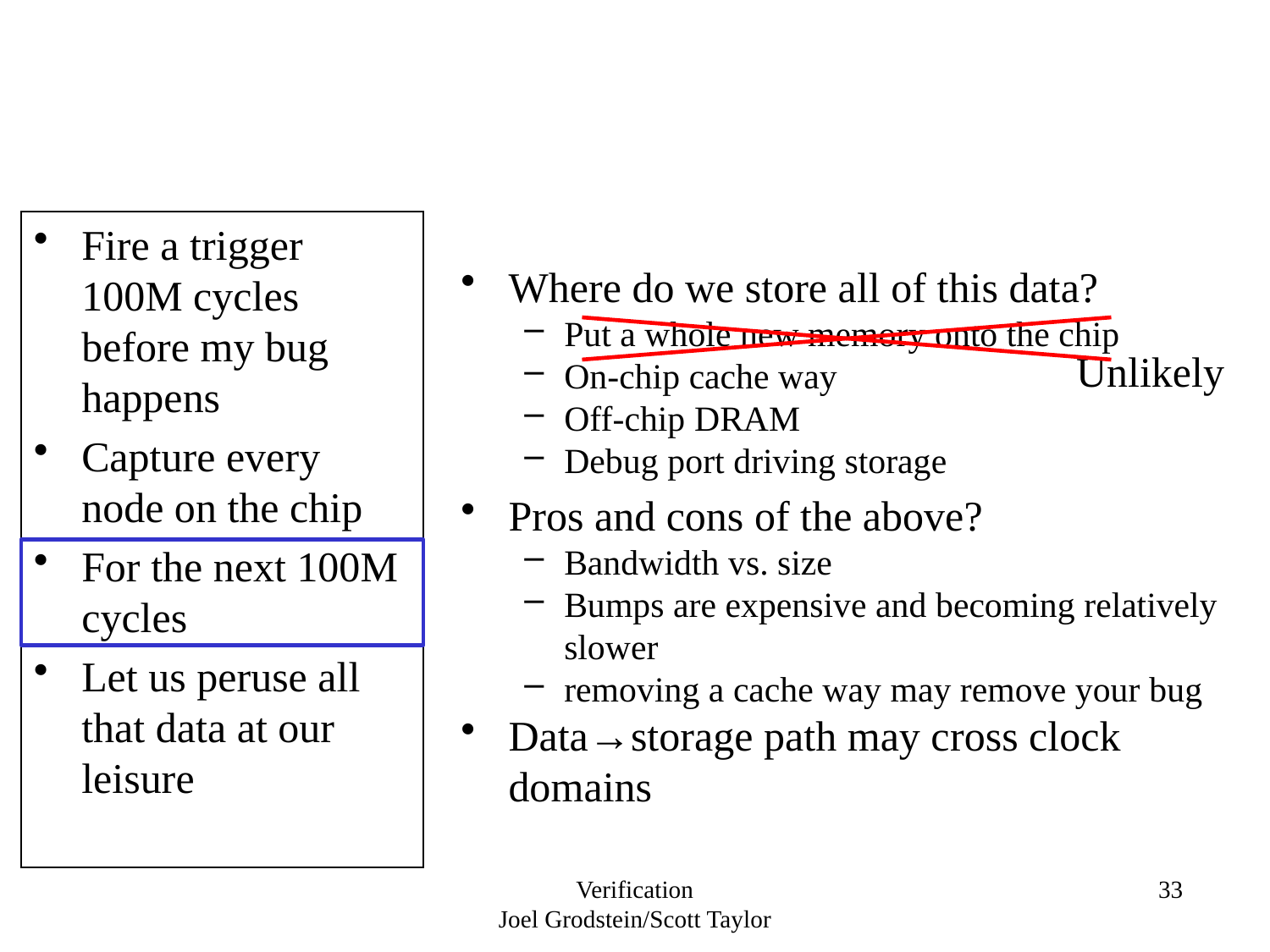

Fire a trigger 100M cycles before my bug happens
Capture every node on the chip
For the next 100M cycles
Let us peruse all that data at our leisure
Where do we store all of this data?
Put a whole new memory onto the chip
On-chip cache way
Off-chip DRAM
Debug port driving storage
Pros and cons of the above?
Bandwidth vs. size
Bumps are expensive and becoming relatively slower
removing a cache way may remove your bug
Data→storage path may cross clock domains
Unlikely

Verification
Joel Grodstein/Scott Taylor